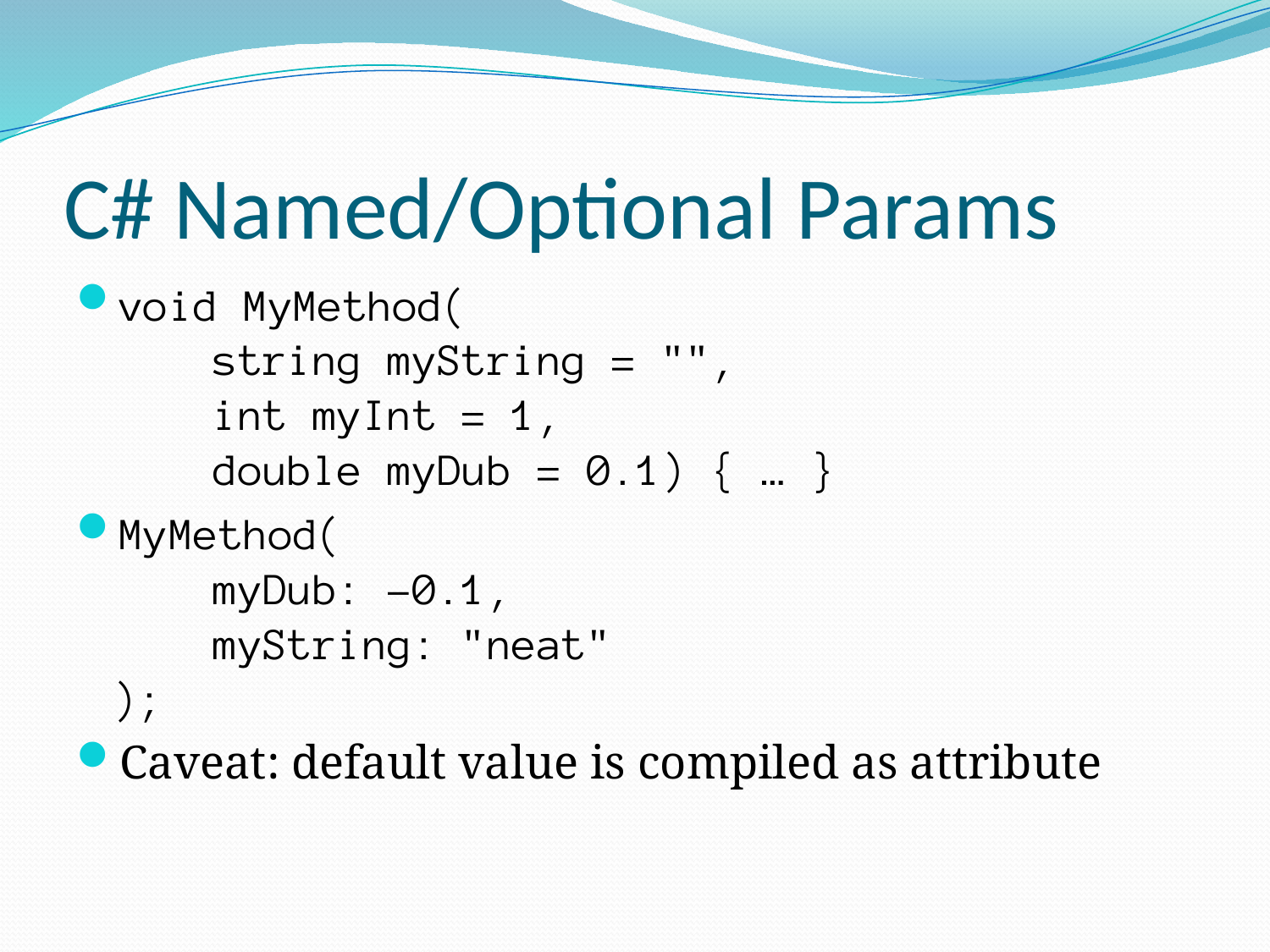

# C# Named/Optional Params
void MyMethod(
    string myString = "",
    int myInt = 1,
    double myDub = 0.1) { … }
MyMethod(
    myDub: -0.1,
    myString: "neat"
);
Caveat: default value is compiled as attribute